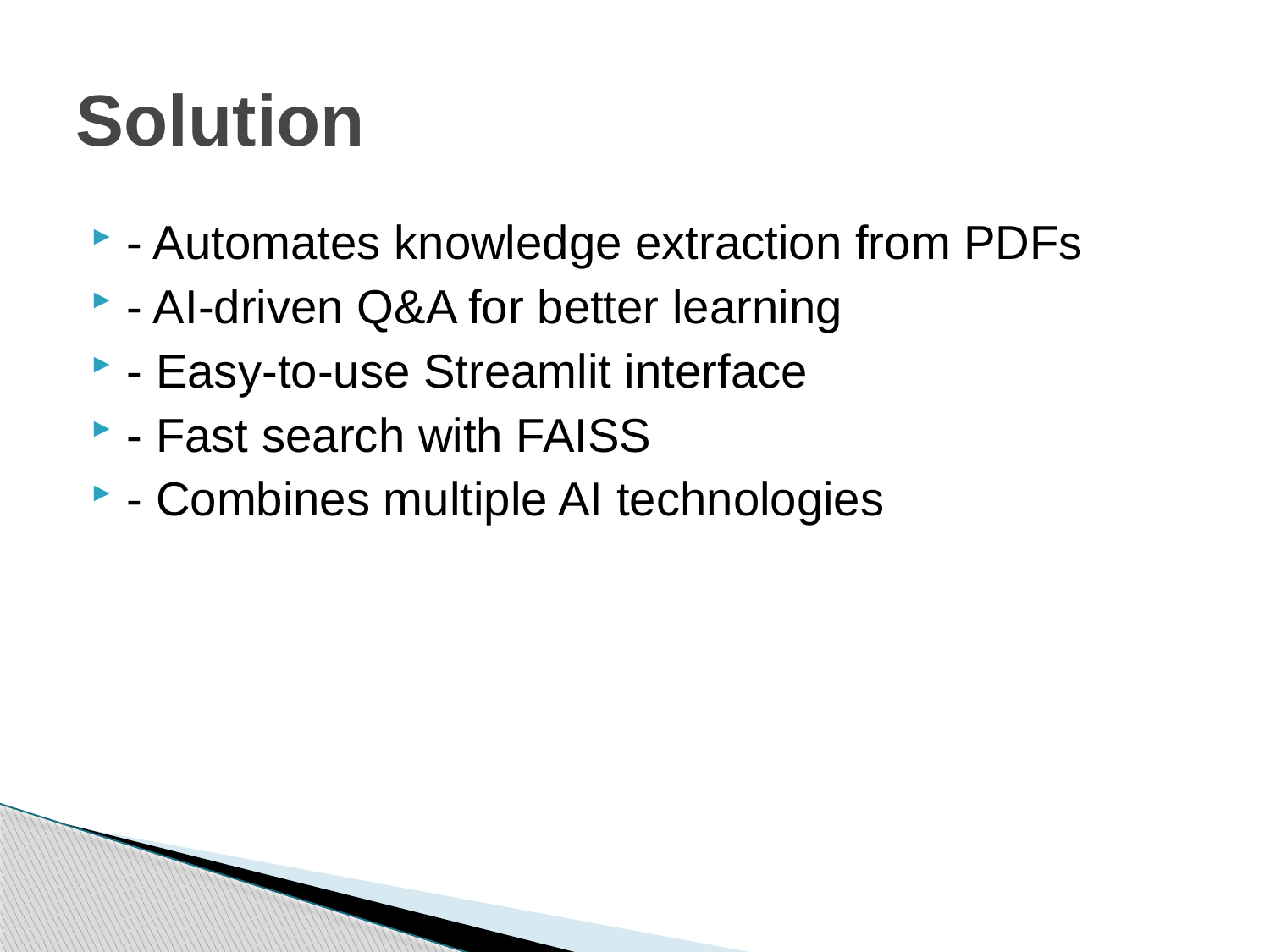

# Solution
- Automates knowledge extraction from PDFs
- AI-driven Q&A for better learning
- Easy-to-use Streamlit interface
- Fast search with FAISS
- Combines multiple AI technologies